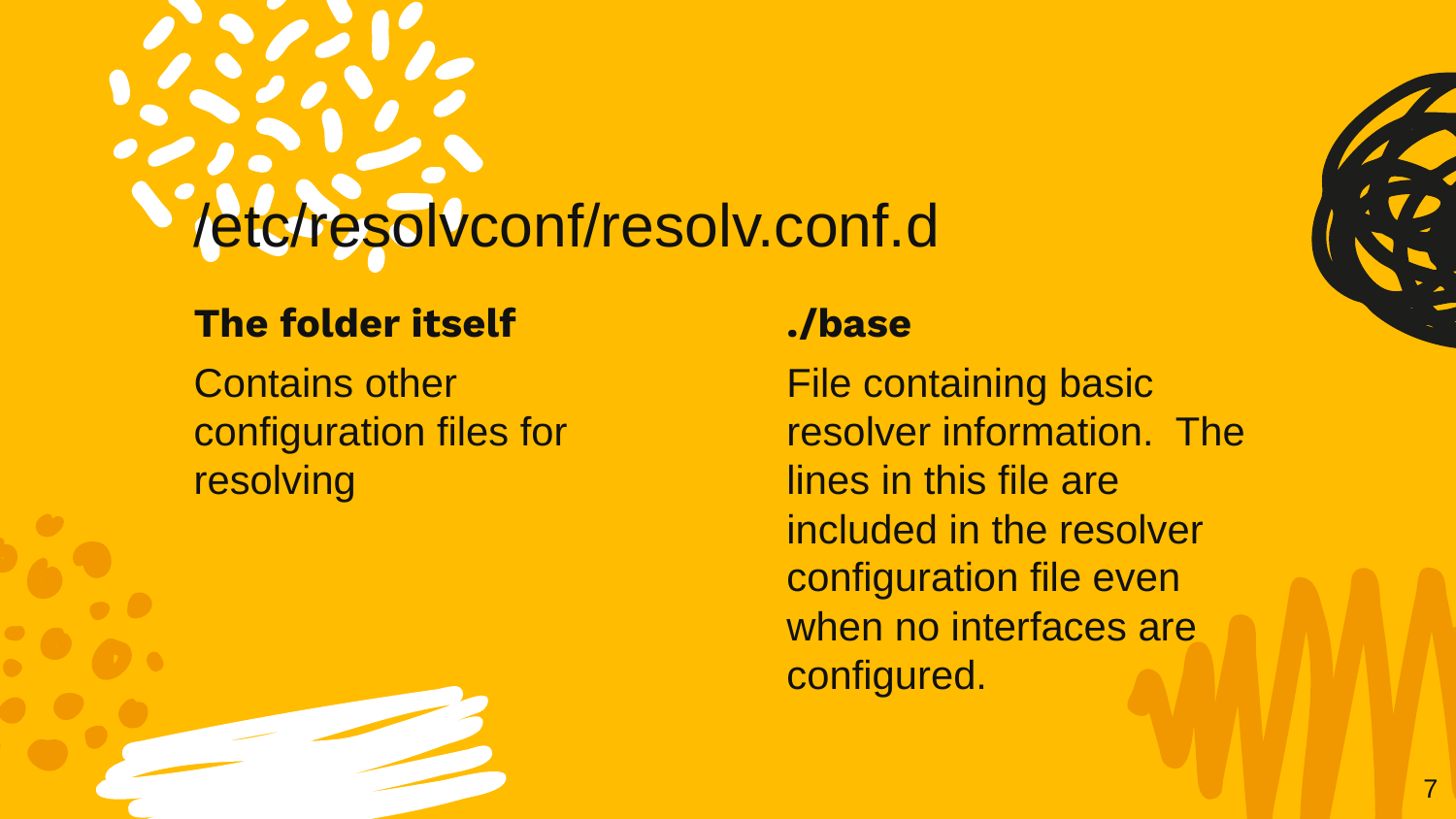

# /etc/resolvconf/resolv.conf.d
The folder itself
Contains other configuration files for resolving
./base
File containing basic resolver information.  The lines in this file are included in the resolver configuration file even when no interfaces are configured.
7